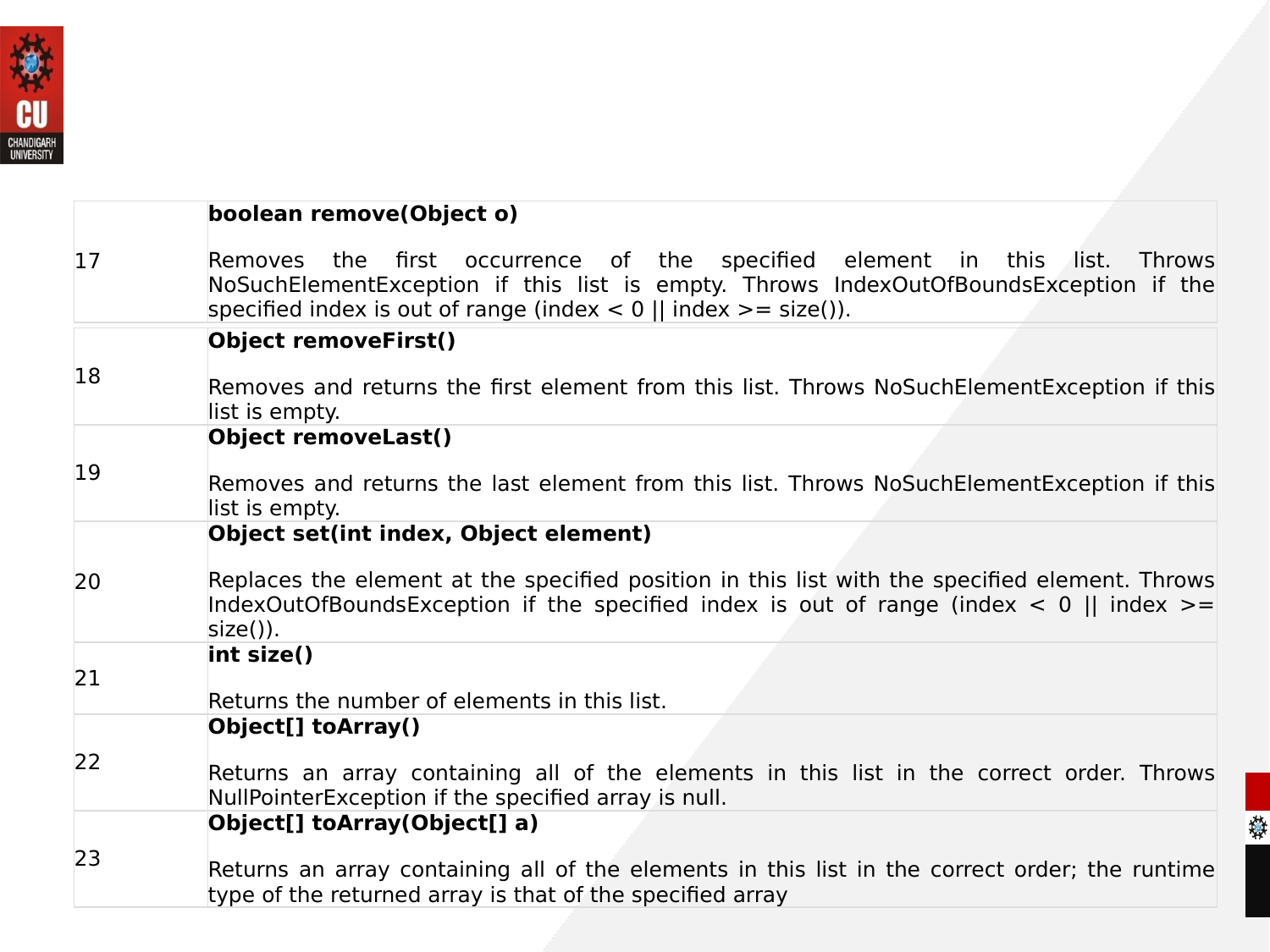

| 17 | boolean remove(Object o) |
| --- | --- |
|  |  |
|  | Removes the first occurrence of the specified element in this list. Throws NoSuchElementException if this list is empty. Throws IndexOutOfBoundsException if the specified index is out of range (index < 0 || index >= size()). |
| 18 | Object removeFirst() |
| --- | --- |
|  |  |
|  | Removes and returns the first element from this list. Throws NoSuchElementException if this list is empty. |
| 19 | Object removeLast() |
|  |  |
|  | Removes and returns the last element from this list. Throws NoSuchElementException if this list is empty. |
| 20 | Object set(int index, Object element) |
|  |  |
|  | Replaces the element at the specified position in this list with the specified element. Throws IndexOutOfBoundsException if the specified index is out of range (index < 0 || index >= size()). |
| 21 | int size() |
|  |  |
|  | Returns the number of elements in this list. |
| 22 | Object[] toArray() |
|  |  |
|  | Returns an array containing all of the elements in this list in the correct order. Throws NullPointerException if the specified array is null. |
| 23 | Object[] toArray(Object[] a) |
|  |  |
|  | Returns an array containing all of the elements in this list in the correct order; the runtime type of the returned array is that of the specified array |